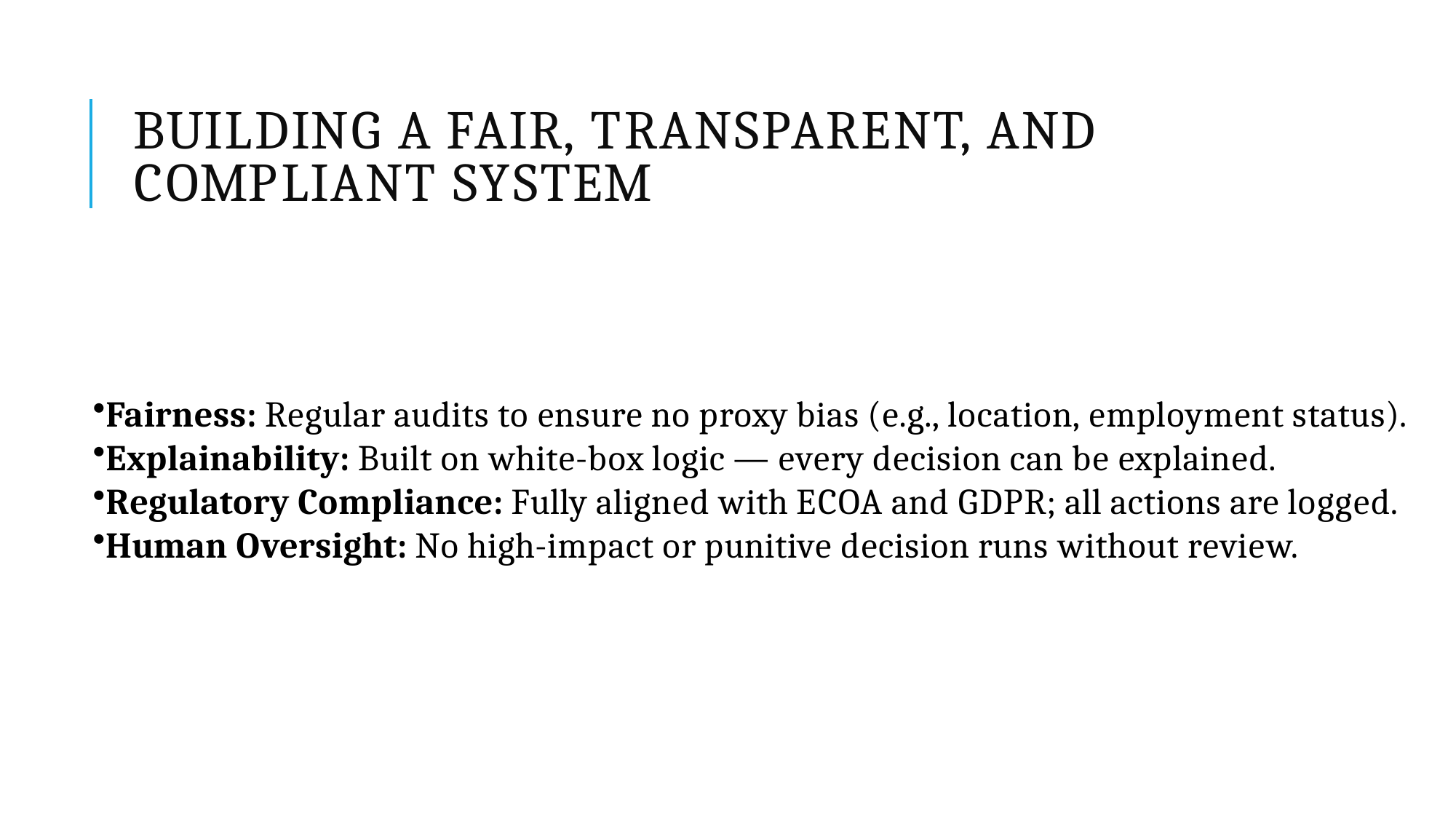

# Building a Fair, Transparent, and Compliant System
Fairness: Regular audits to ensure no proxy bias (e.g., location, employment status).
Explainability: Built on white-box logic — every decision can be explained.
Regulatory Compliance: Fully aligned with ECOA and GDPR; all actions are logged.
Human Oversight: No high-impact or punitive decision runs without review.